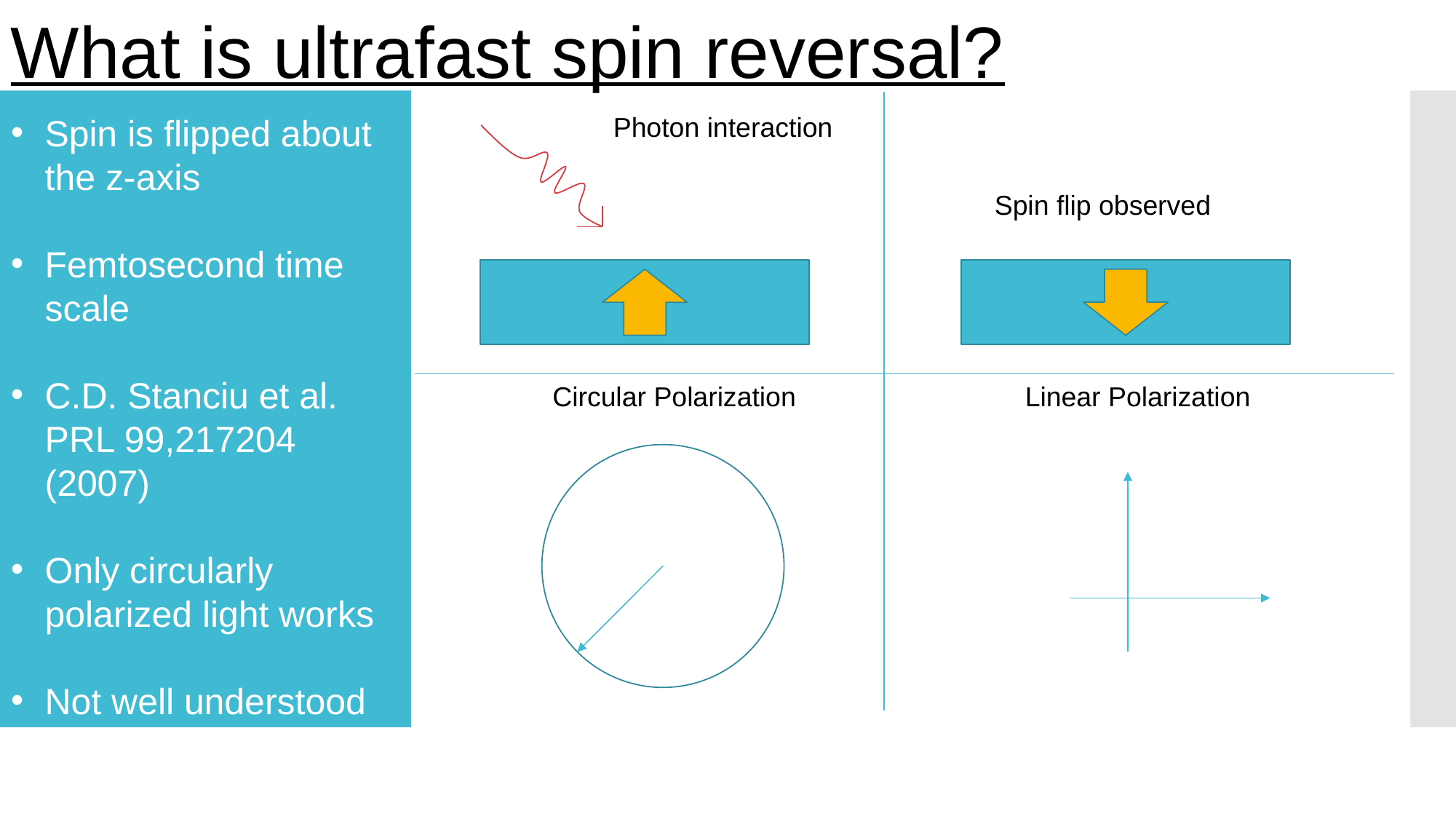

What is ultrafast spin reversal?
Spin is flipped about the z-axis

Femtosecond time scale

C.D. Stanciu et al. PRL 99,217204 (2007)

Only circularly polarized light works

Not well understood at this time
Photon interaction

Spin flip observed

Circular Polarization
Linear Polarization